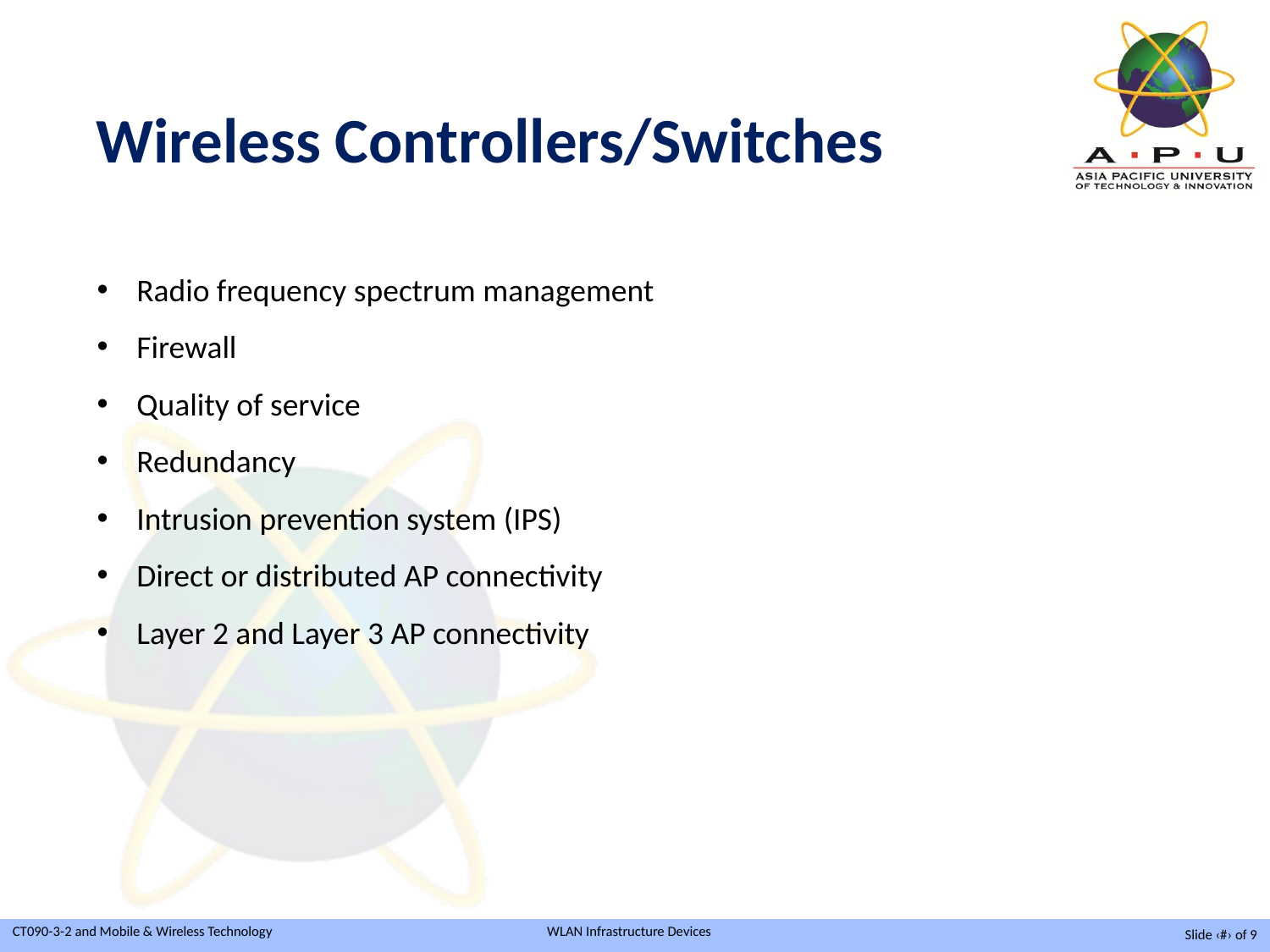

Wireless Controllers/Switches
Radio frequency spectrum management
Firewall
Quality of service
Redundancy
Intrusion prevention system (IPS)
Direct or distributed AP connectivity
Layer 2 and Layer 3 AP connectivity
Slide ‹#› of 9